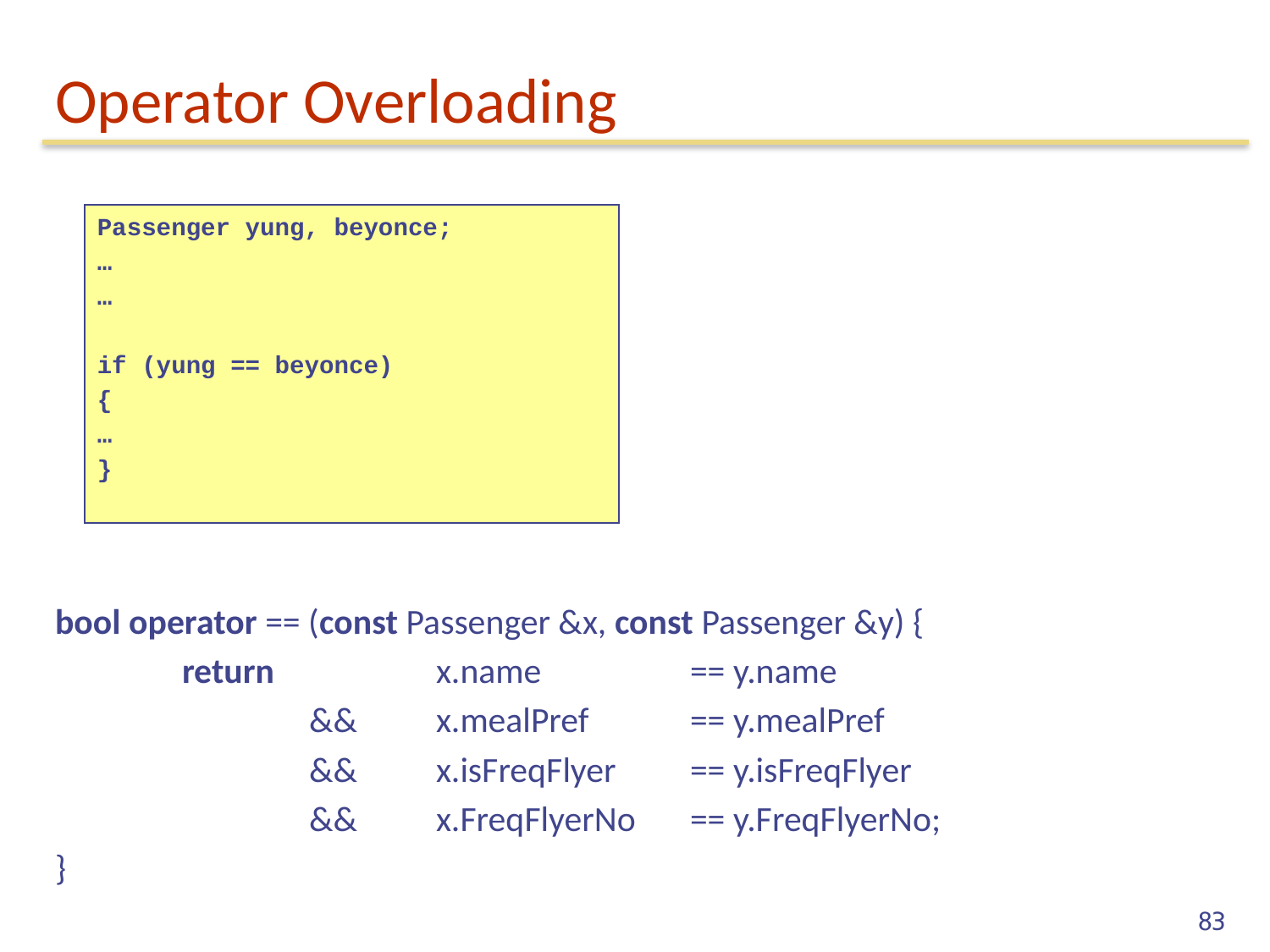

# Operator Overloading
Passenger yung, beyonce;
…
…

if (yung == beyonce)
{
…
}

bool operator == (const Passenger &x, const Passenger &y) {
	return		x.name		== y.name
		&&	x.mealPref	== y.mealPref
		&&	x.isFreqFlyer	== y.isFreqFlyer
		&&	x.FreqFlyerNo	== y.FreqFlyerNo;
}
83